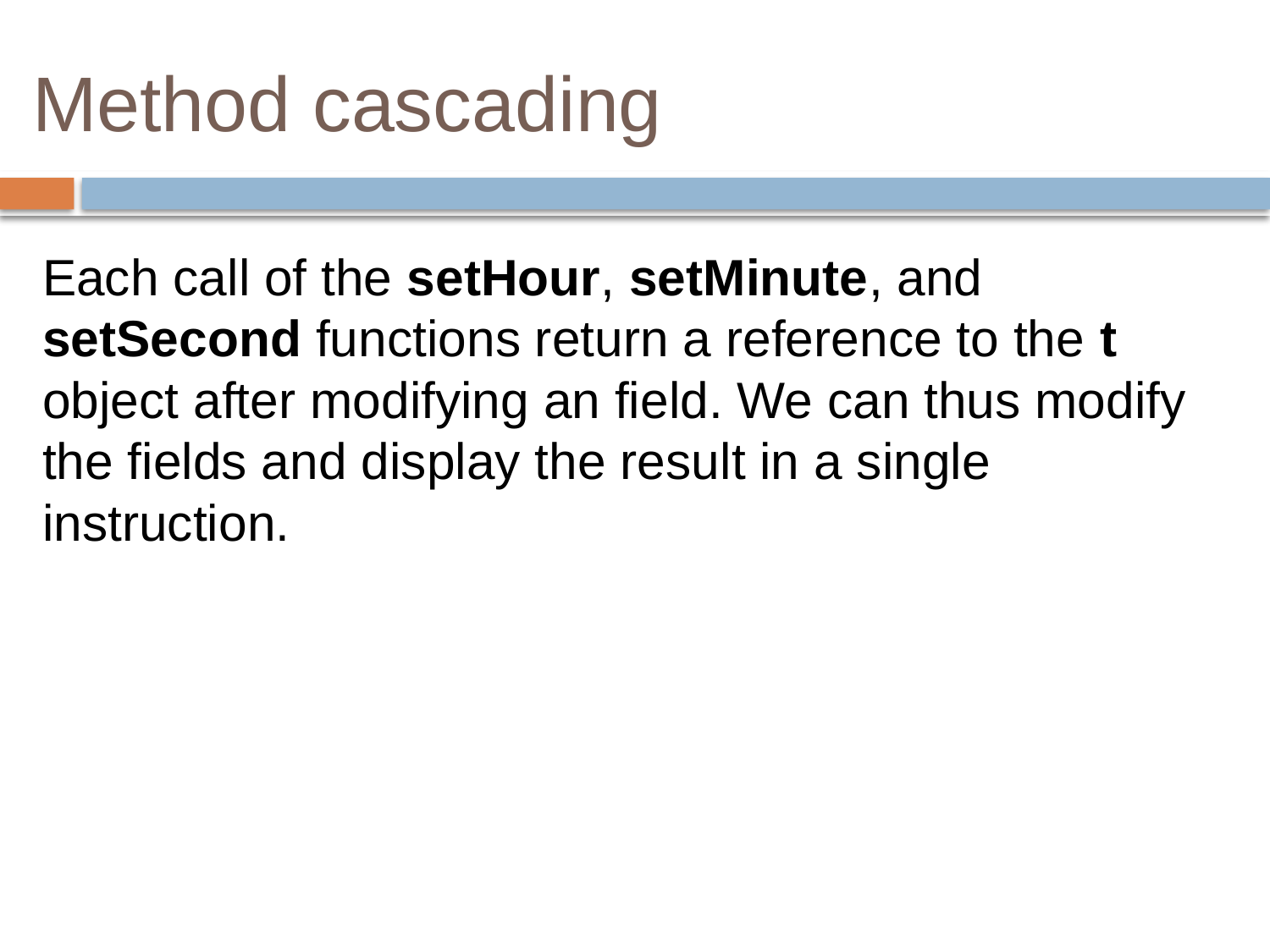

# Method cascading
Each call of the setHour, setMinute, and setSecond functions return a reference to the t object after modifying an field. We can thus modify the fields and display the result in a single instruction.